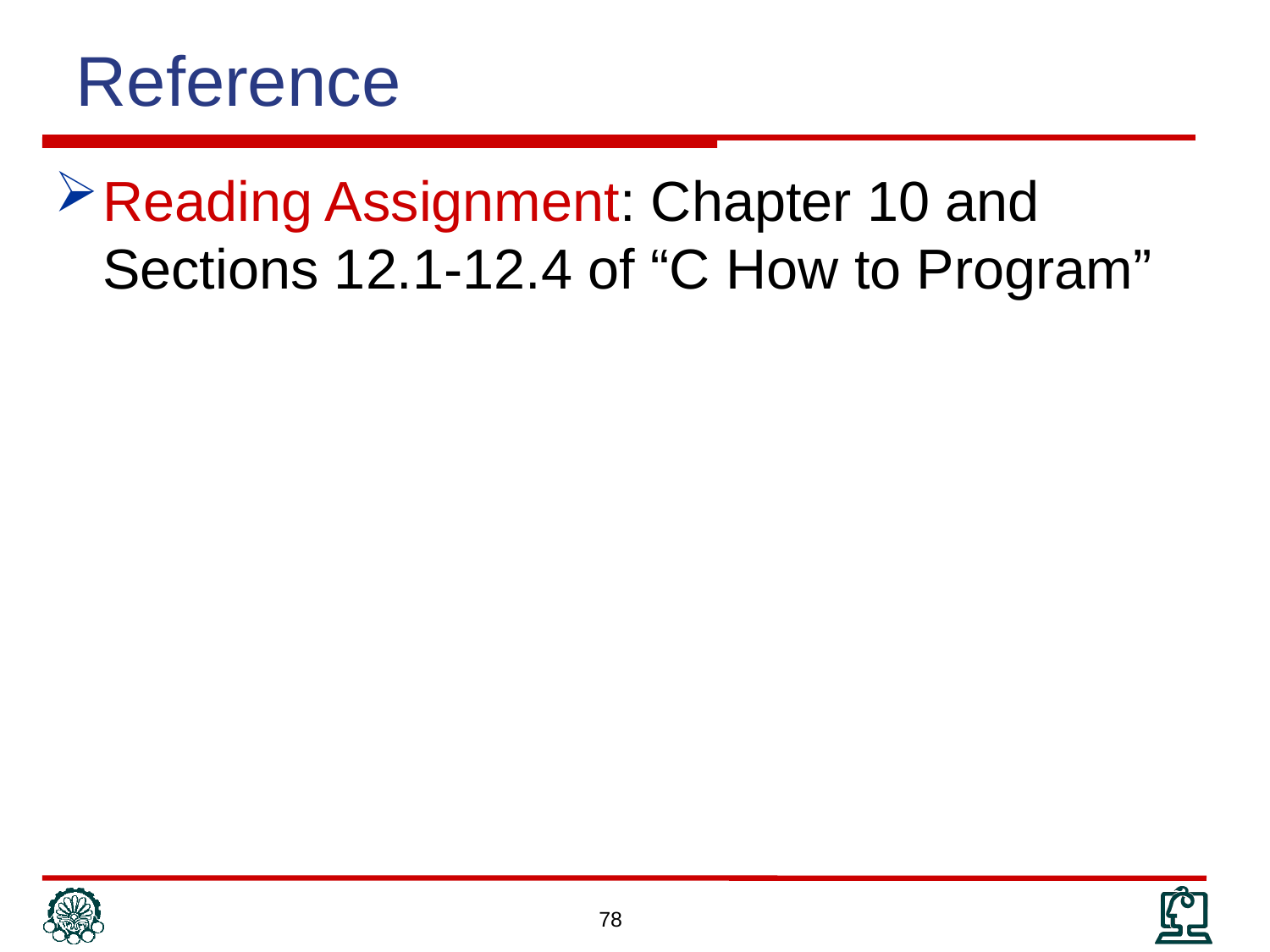

Reference
Reading Assignment: Chapter 10 and Sections 12.1-12.4 of “C How to Program”
78